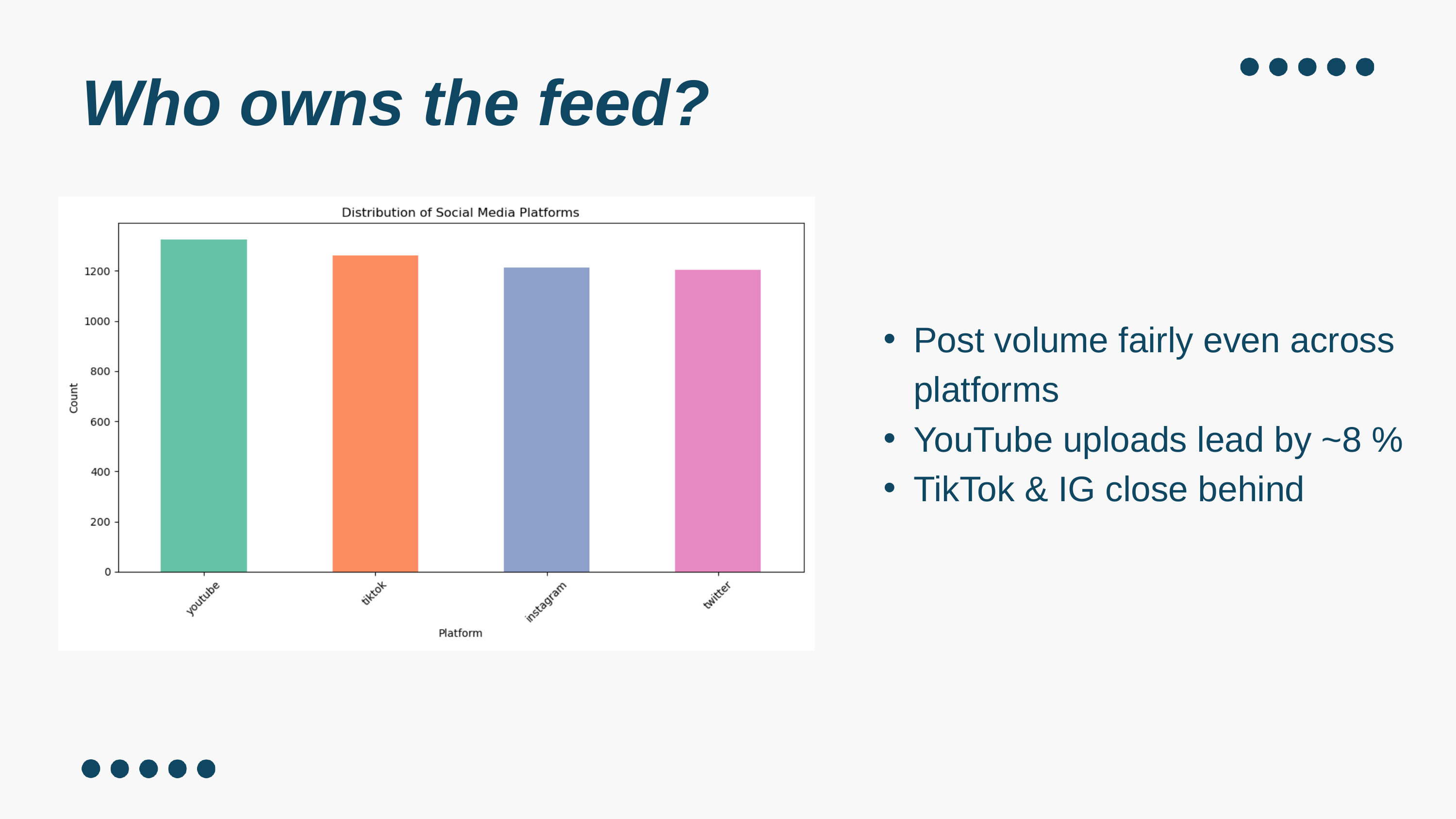

Who owns the feed?

Post volume fairly even across platforms
YouTube uploads lead by ~8 %
TikTok & IG close behind